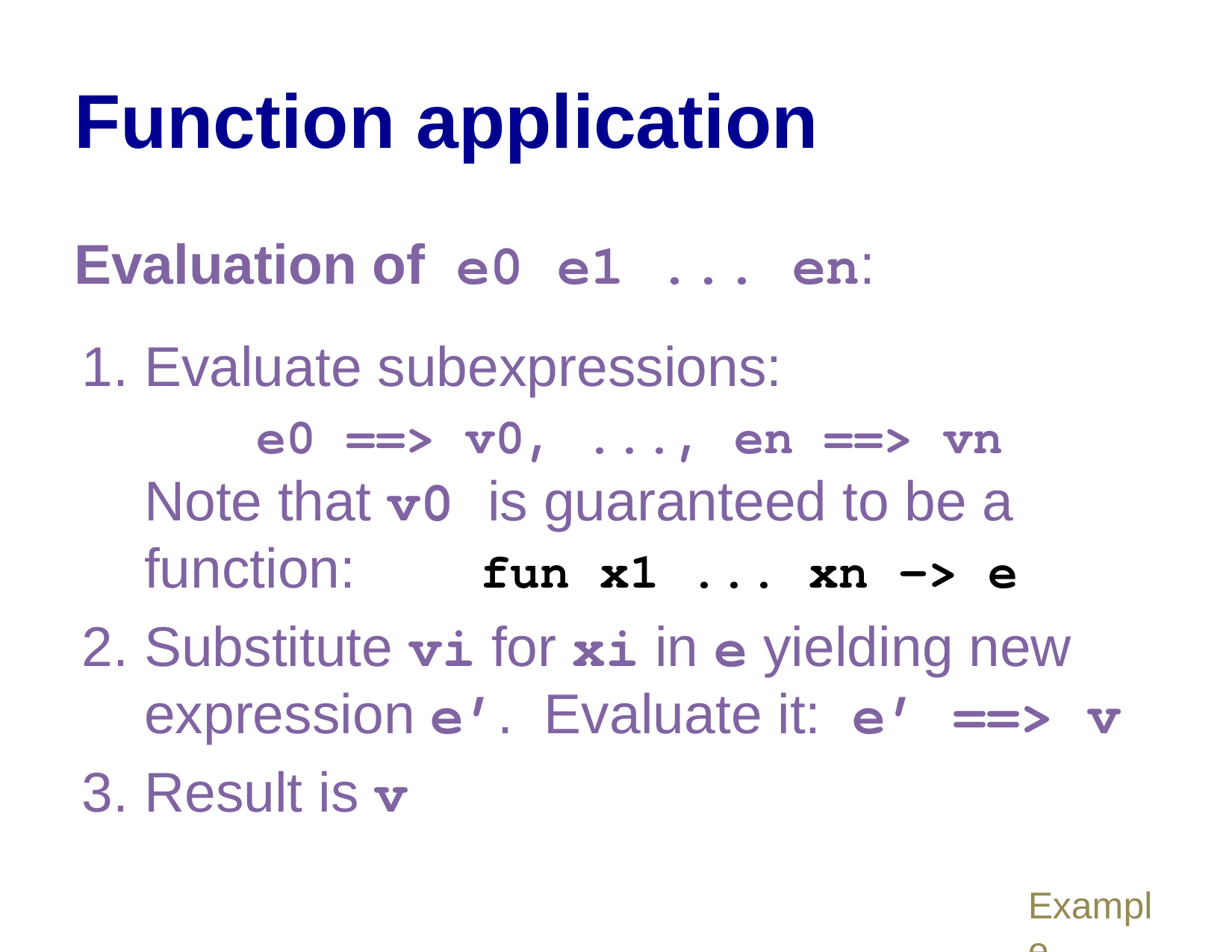

# Function application
Evaluation of  e0 e1 ... en:

Evaluate subexpressions:
	e0 ==> v0, ..., en ==> vn
Note that v0 is guaranteed to be a function:		fun x1 ... xn -> e
Substitute vi for xi in e yielding new expression e’.  Evaluate it:  e’ ==> v
Result is v
Example